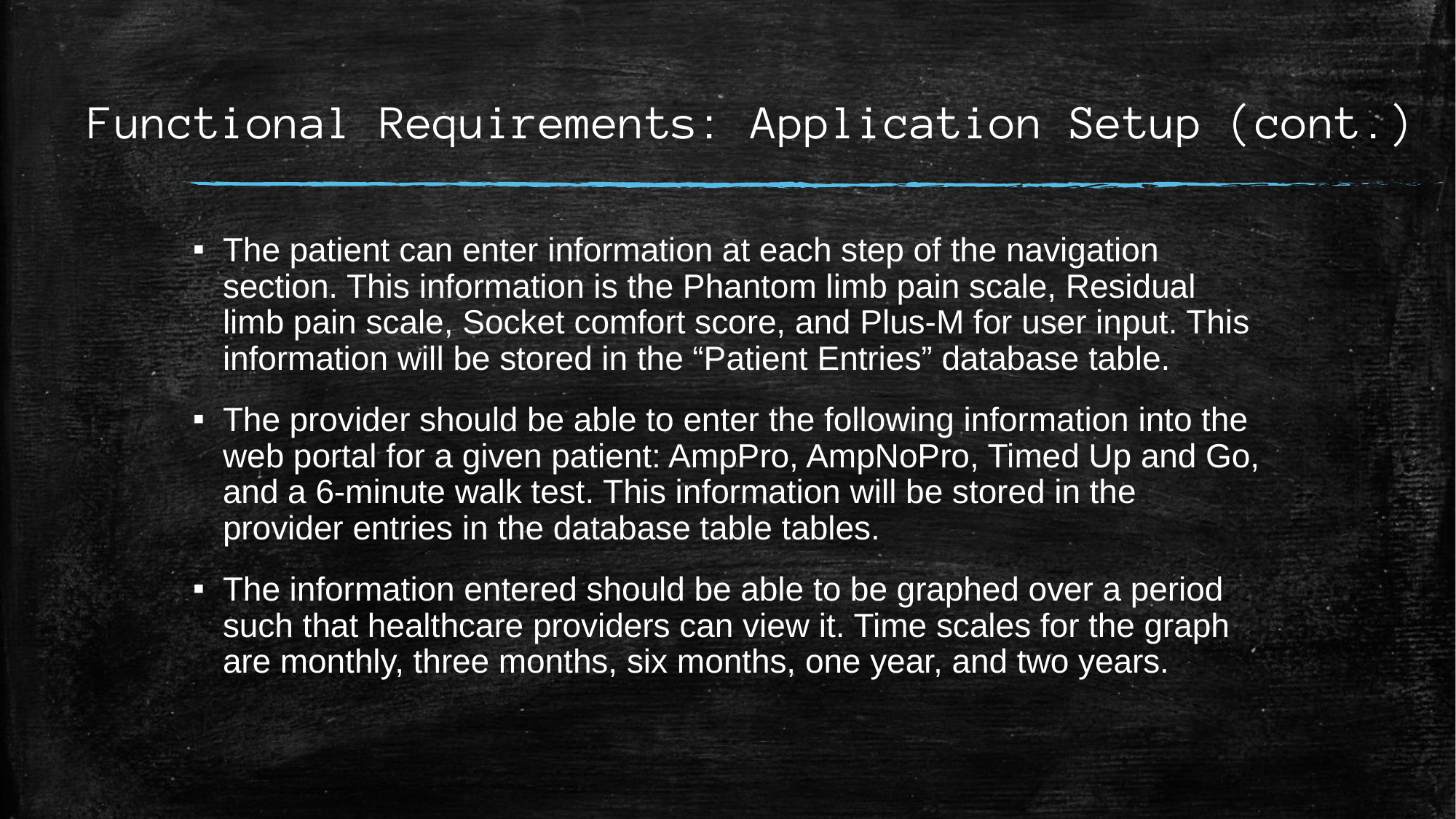

# Functional Requirements: Application Setup (cont.)
The patient can enter information at each step of the navigation section. This information is the Phantom limb pain scale, Residual limb pain scale, Socket comfort score, and Plus-M for user input. This information will be stored in the “Patient Entries” database table.
The provider should be able to enter the following information into the web portal for a given patient: AmpPro, AmpNoPro, Timed Up and Go, and a 6-minute walk test. This information will be stored in the provider entries in the database table tables.
The information entered should be able to be graphed over a period such that healthcare providers can view it. Time scales for the graph are monthly, three months, six months, one year, and two years.